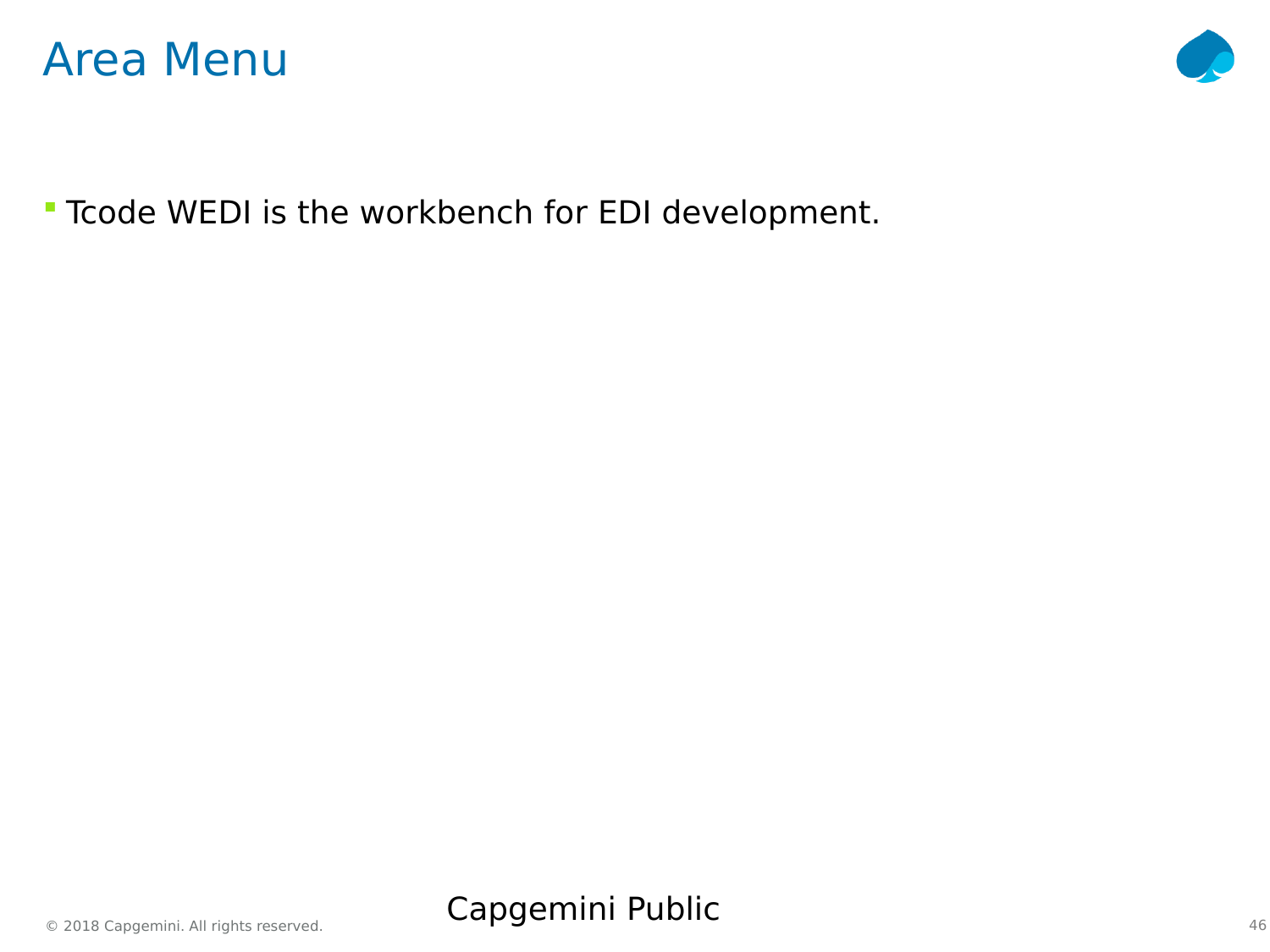

# Area Menu
Tcode WEDI is the workbench for EDI development.
Capgemini Public